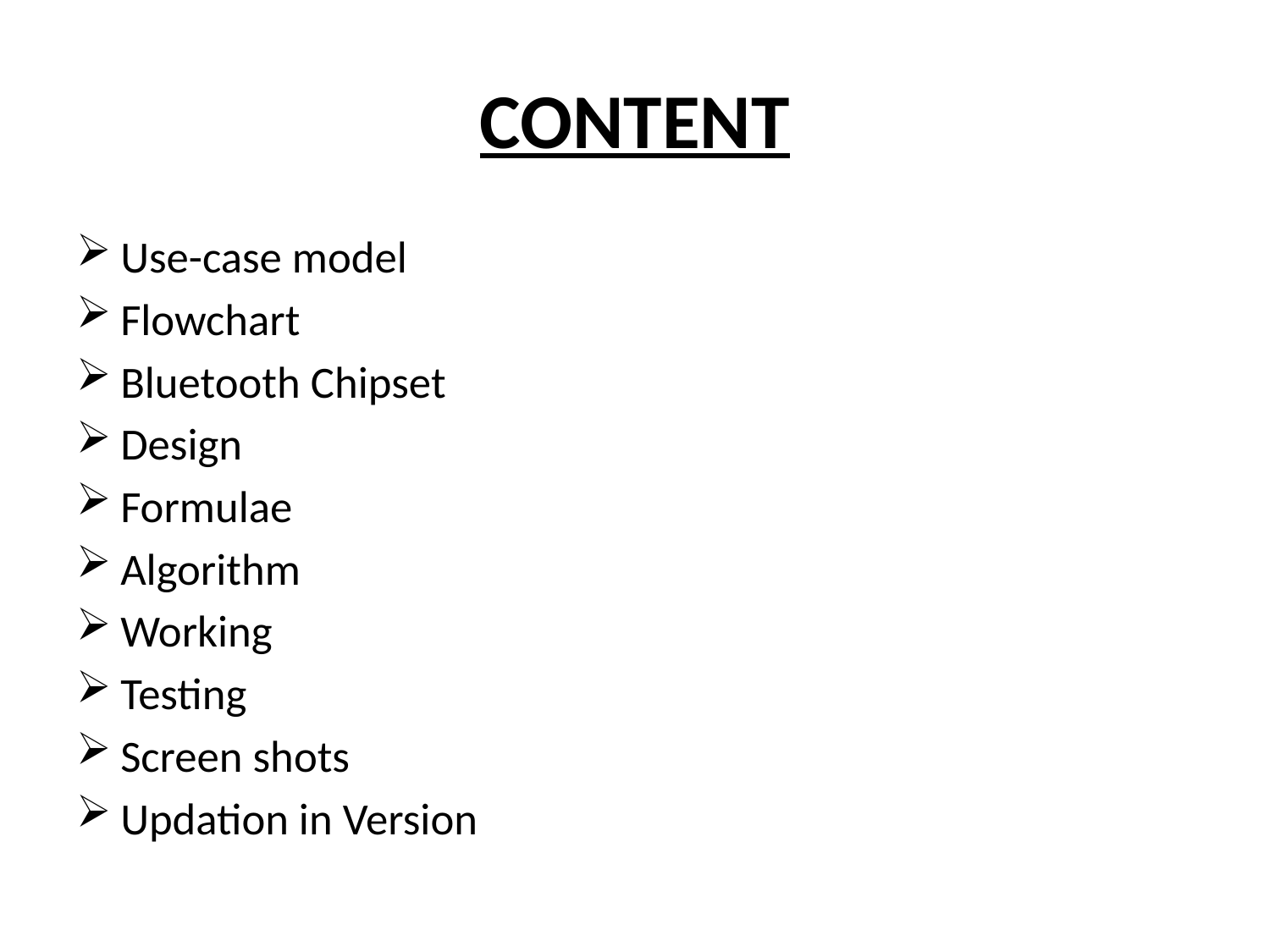

# CONTENT
Use-case model
Flowchart
Bluetooth Chipset
Design
Formulae
Algorithm
Working
Testing
Screen shots
Updation in Version